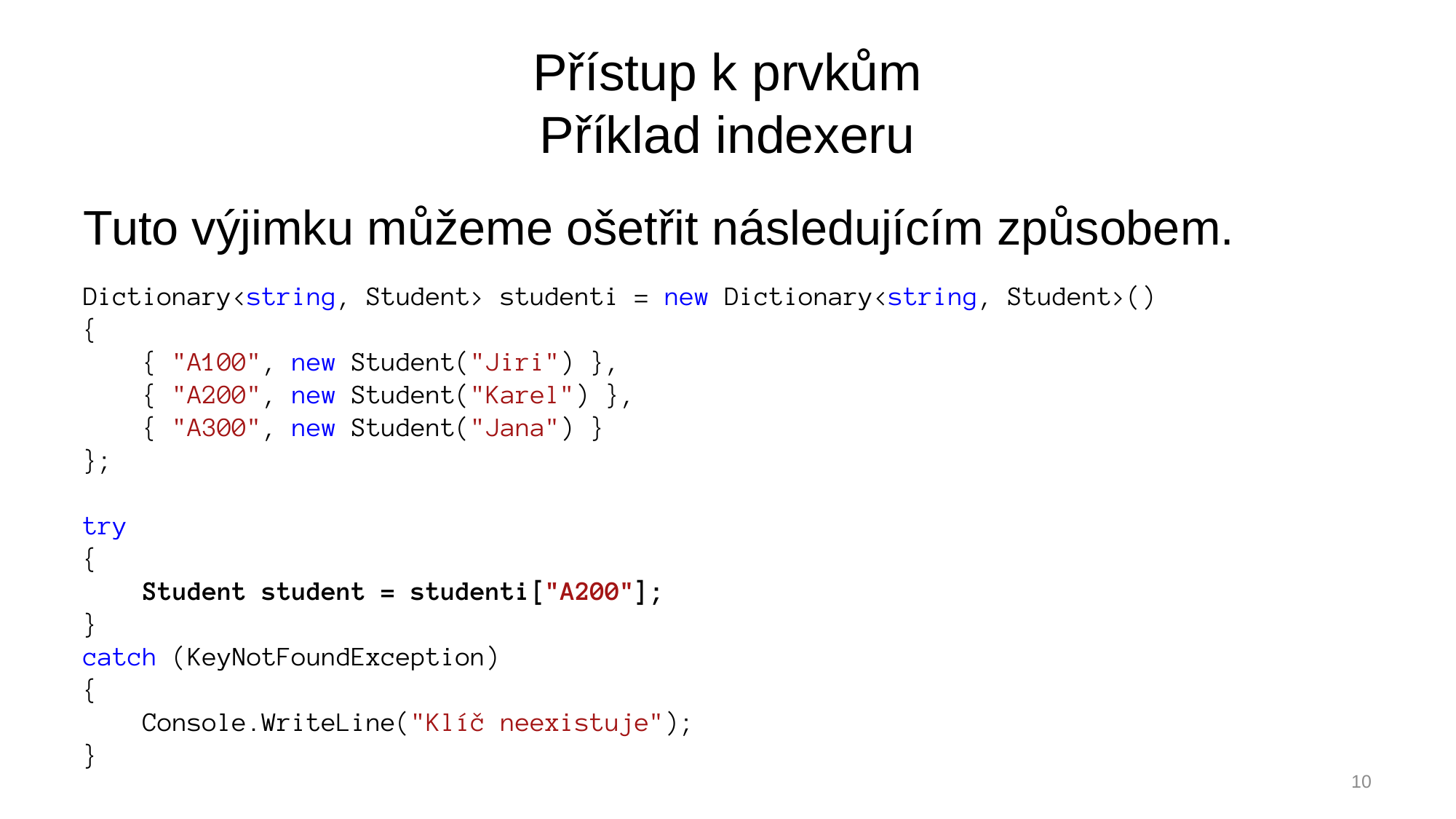

# Přístup k prvkům Příklad indexeru
Tuto výjimku můžeme ošetřit následujícím způsobem.
Dictionary<string, Student> studenti = new Dictionary<string, Student>()
{
    { "A100", new Student("Jiri") },
    { "A200", new Student("Karel") },
    { "A300", new Student("Jana") }
};

try
{
    Student student = studenti["A200"];
}
catch (KeyNotFoundException)
{
    Console.WriteLine("Klíč neexistuje");
}
10